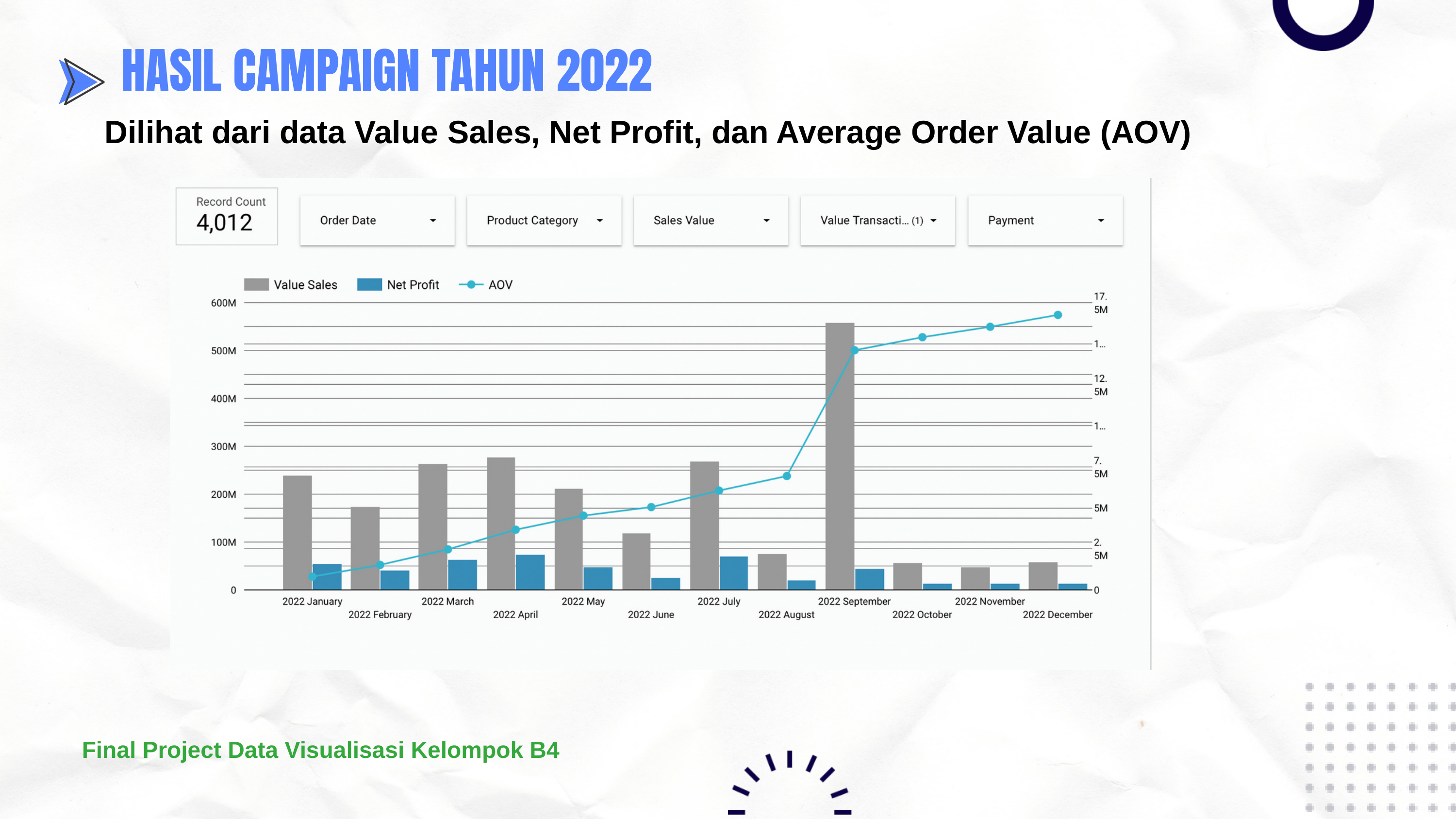

HASIL CAMPAIGN TAHUN 2022

Dilihat dari data Value Sales, Net Profit, dan Average Order Value (AOV)

Final Project Data Visualisasi Kelompok B4